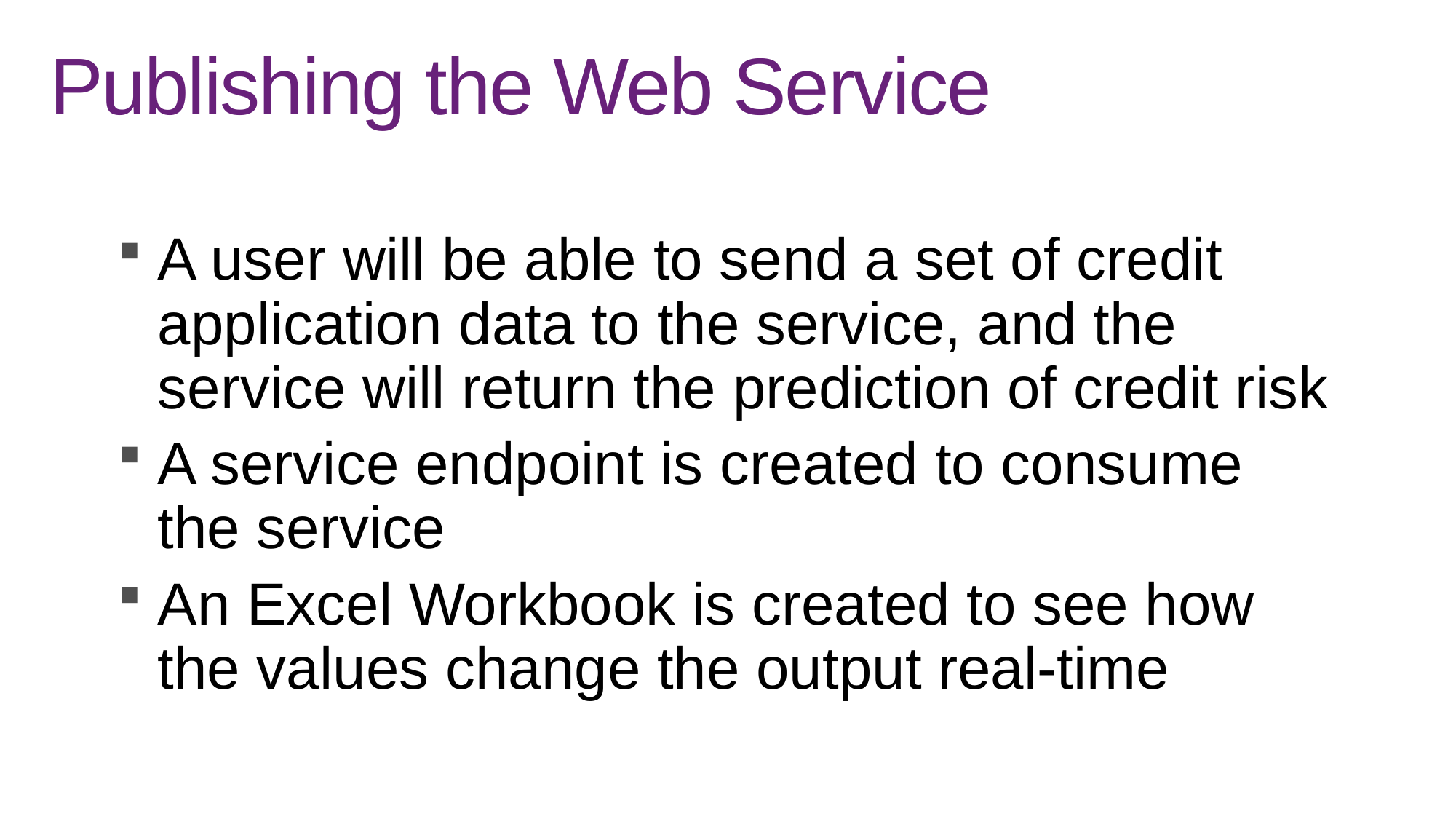

# Publishing the Web Service
A user will be able to send a set of credit application data to the service, and the service will return the prediction of credit risk
A service endpoint is created to consume the service
An Excel Workbook is created to see how the values change the output real-time